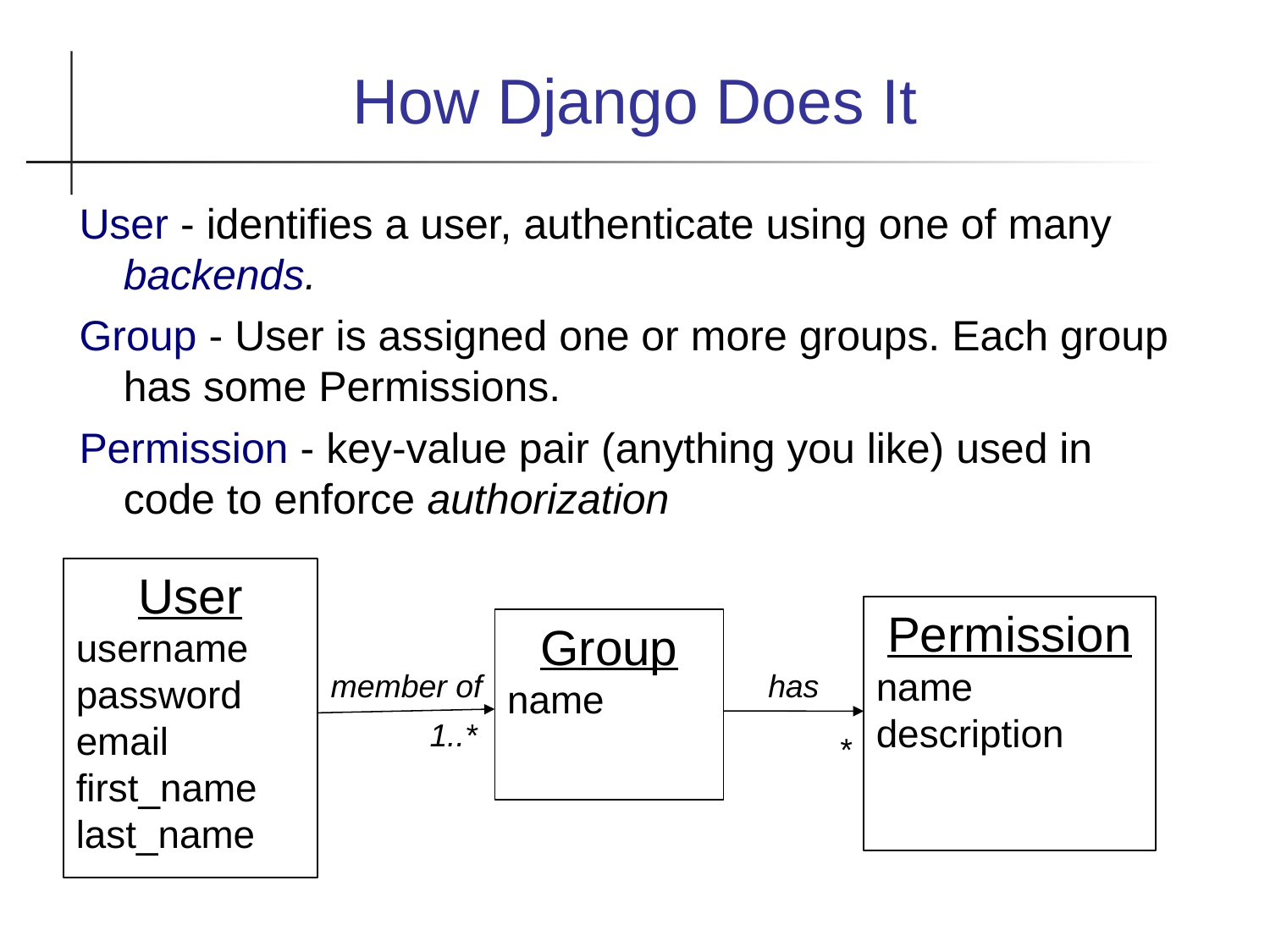

How Django Does It
User - identifies a user, authenticate using one of many backends.
Group - User is assigned one or more groups. Each group has some Permissions.
Permission - key-value pair (anything you like) used in code to enforce authorization

User
username
password
email
first_name
last_name

Permission
name
description

Group
name

member of
has
1..*

*